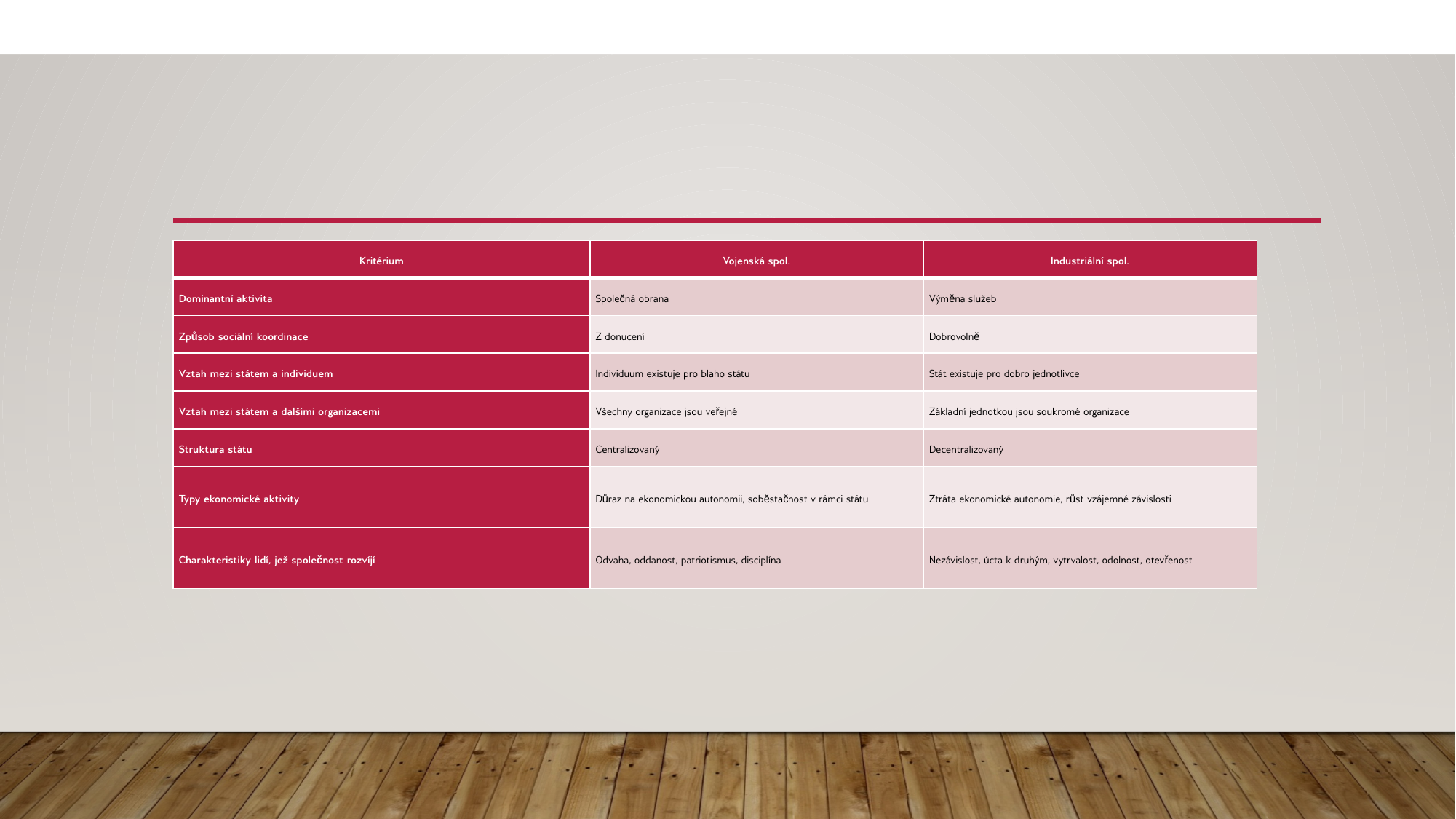

#
| Kritérium | Vojenská spol. | Industriální spol. |
| --- | --- | --- |
| Dominantní aktivita | Společná obrana | Výměna služeb |
| Způsob sociální koordinace | Z donucení | Dobrovolně |
| Vztah mezi státem a individuem | Individuum existuje pro blaho státu | Stát existuje pro dobro jednotlivce |
| Vztah mezi státem a dalšími organizacemi | Všechny organizace jsou veřejné | Základní jednotkou jsou soukromé organizace |
| Struktura státu | Centralizovaný | Decentralizovaný |
| Typy ekonomické aktivity | Důraz na ekonomickou autonomii, soběstačnost v rámci státu | Ztráta ekonomické autonomie, růst vzájemné závislosti |
| Charakteristiky lidí, jež společnost rozvíjí | Odvaha, oddanost, patriotismus, disciplína | Nezávislost, úcta k druhým, vytrvalost, odolnost, otevřenost |